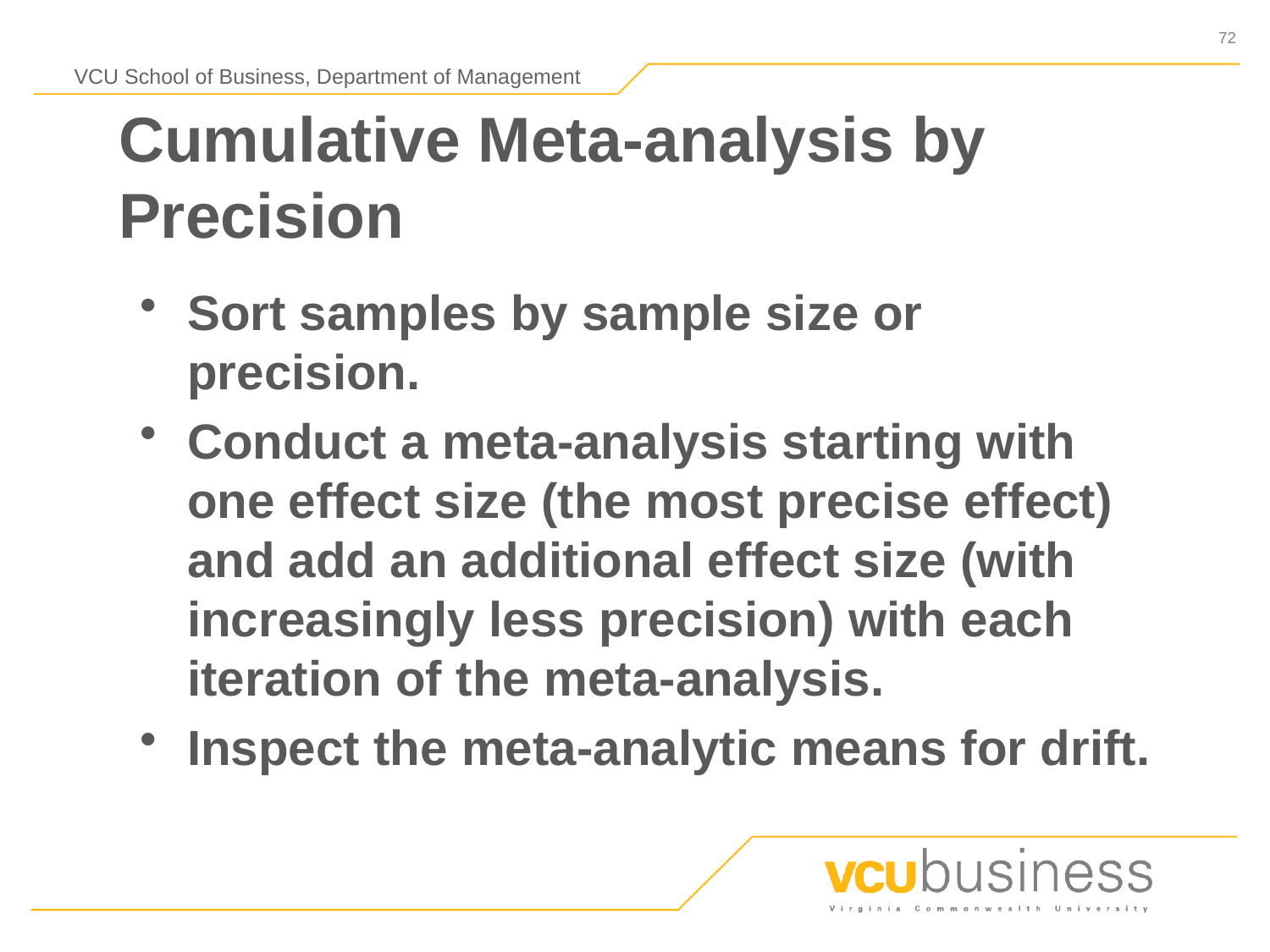

# Cumulative Meta-analysis by Precision
Sort samples by sample size or precision.
Conduct a meta-analysis starting with one effect size (the most precise effect) and add an additional effect size (with increasingly less precision) with each iteration of the meta-analysis.
Inspect the meta-analytic means for drift.